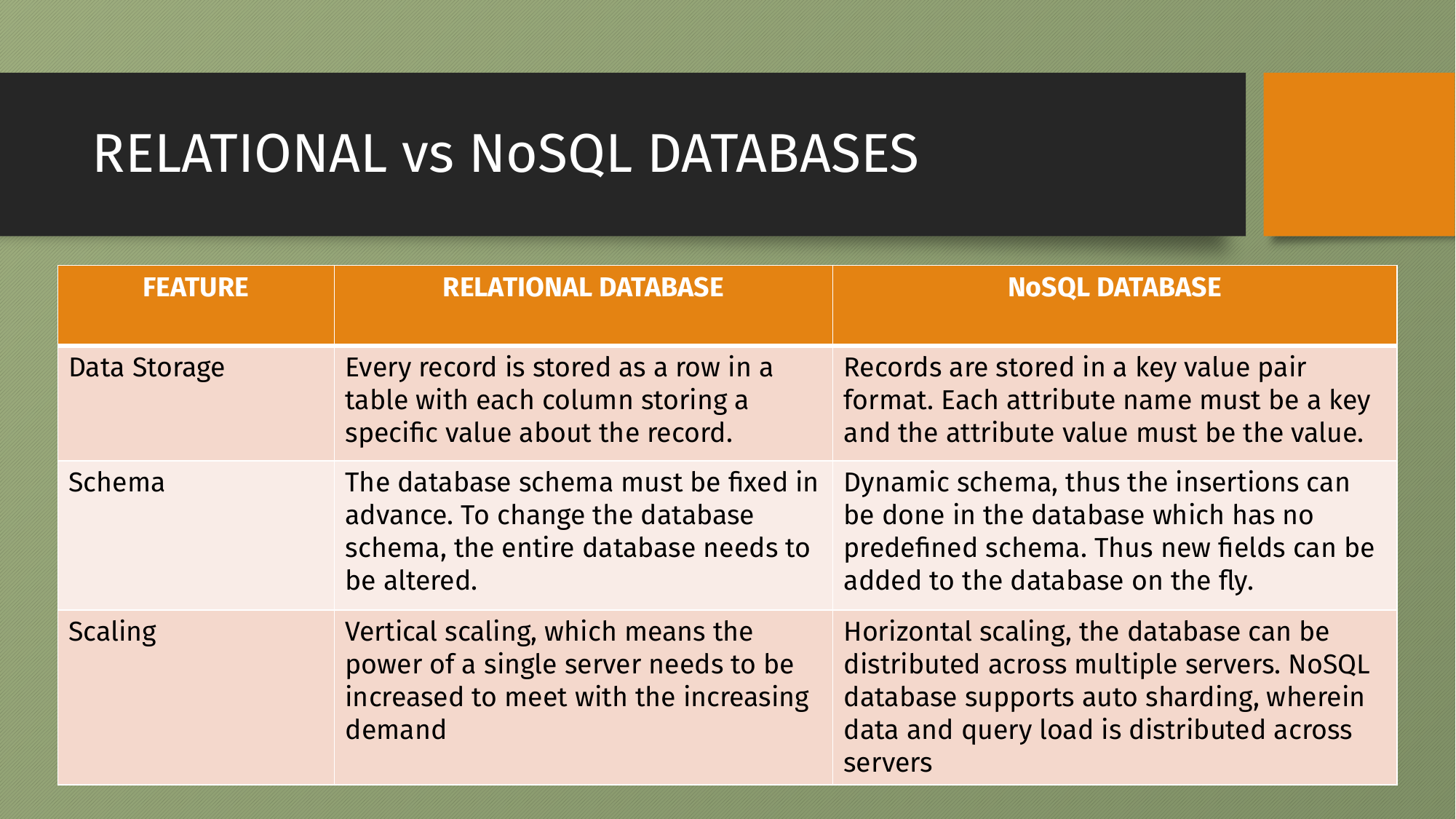

# RELATIONAL vs NoSQL DATABASES
| FEATURE | RELATIONAL DATABASE | NoSQL DATABASE |
| --- | --- | --- |
| Data Storage | Every record is stored as a row in a table with each column storing a specific value about the record. | Records are stored in a key value pair format. Each attribute name must be a key and the attribute value must be the value. |
| Schema | The database schema must be fixed in advance. To change the database schema, the entire database needs to be altered. | Dynamic schema, thus the insertions can be done in the database which has no predefined schema. Thus new fields can be added to the database on the fly. |
| Scaling | Vertical scaling, which means the power of a single server needs to be increased to meet with the increasing demand | Horizontal scaling, the database can be distributed across multiple servers. NoSQL database supports auto sharding, wherein data and query load is distributed across servers |